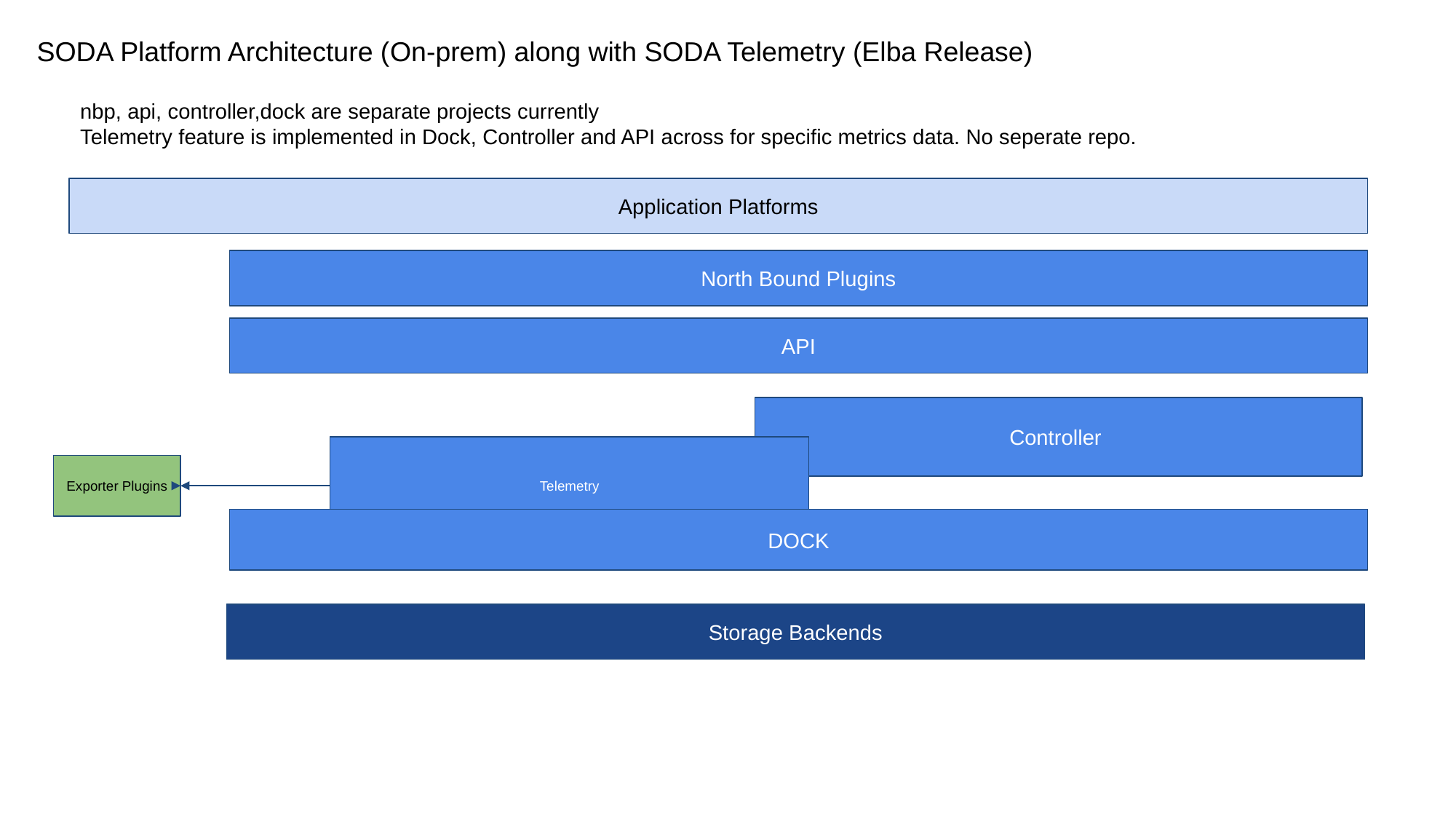

SODA Platform Architecture (On-prem) along with SODA Telemetry (Elba Release)
nbp, api, controller,dock are separate projects currently
Telemetry feature is implemented in Dock, Controller and API across for specific metrics data. No seperate repo.
Application Platforms
North Bound Plugins
API
Controller
Telemetry
Exporter Plugins
DOCK
IRM
Storage Backends